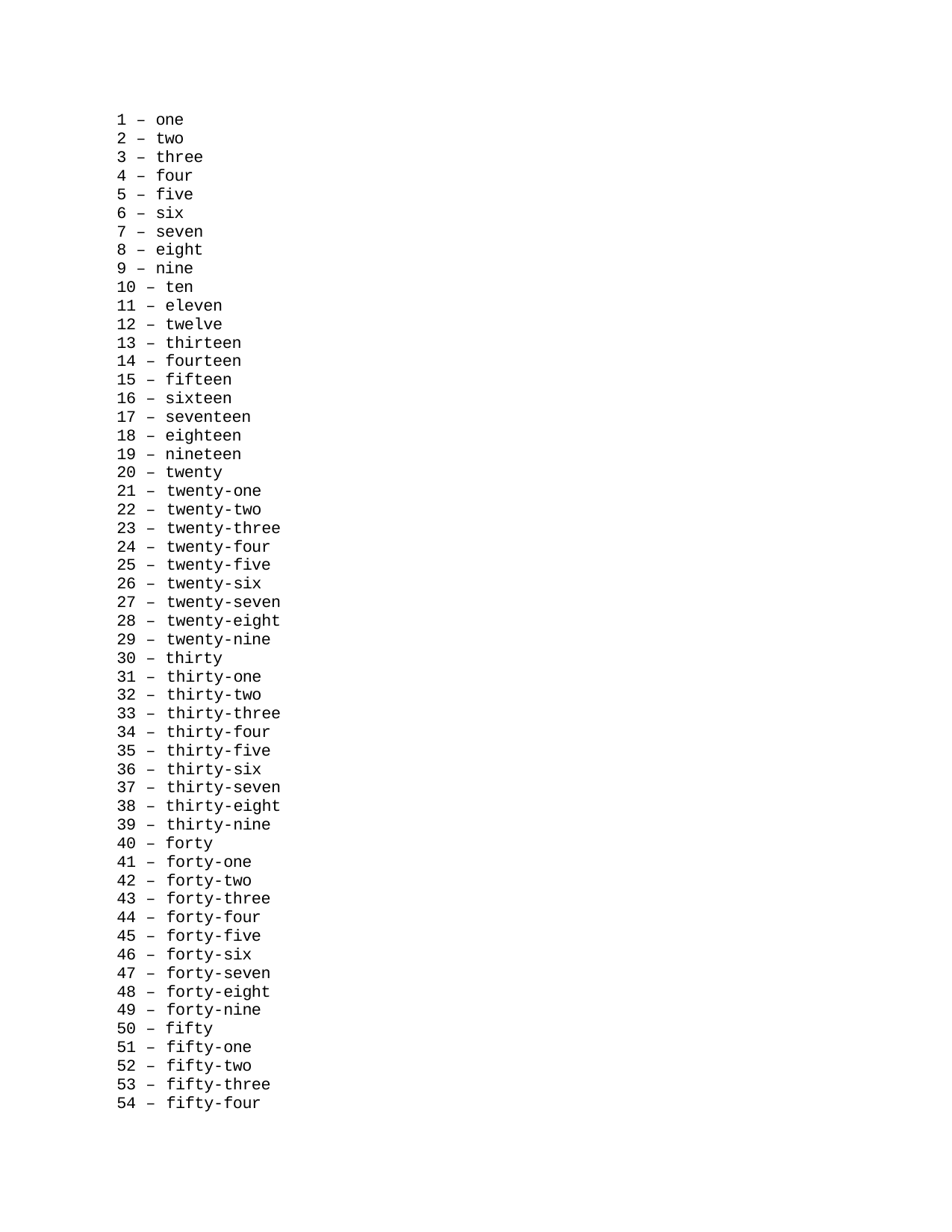

– one
– two
– three
– four
– five
– six
– seven
– eight
– nine
– ten
– eleven
– twelve
– thirteen
– fourteen
– fifteen
– sixteen
– seventeen
– eighteen
– nineteen
– twenty
– twenty-one
– twenty-two
– twenty-three
– twenty-four
– twenty-five
– twenty-six
– twenty-seven
– twenty-eight
– twenty-nine
– thirty
– thirty-one
– thirty-two
– thirty-three
– thirty-four
– thirty-five
– thirty-six
– thirty-seven
– thirty-eight
– thirty-nine
– forty
– forty-one
– forty-two
– forty-three
– forty-four
– forty-five
– forty-six
– forty-seven
– forty-eight
– forty-nine
– fifty
– fifty-one
– fifty-two
– fifty-three
– fifty-four